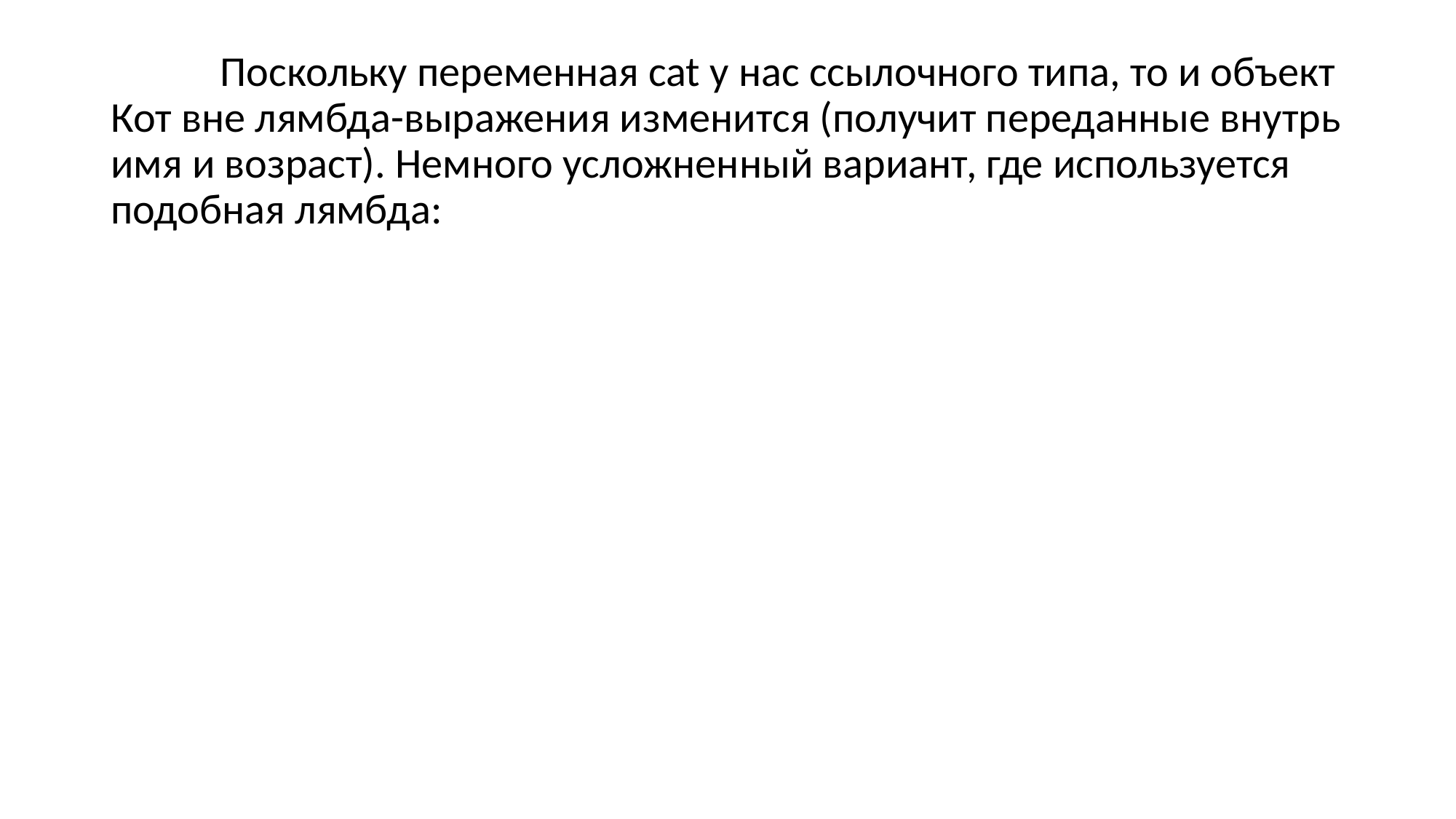

Поскольку переменная cat у нас ссылочного типа, то и объект Кот вне лямбда-выражения изменится (получит переданные внутрь имя и возраст). Немного усложненный вариант, где используется подобная лямбда: